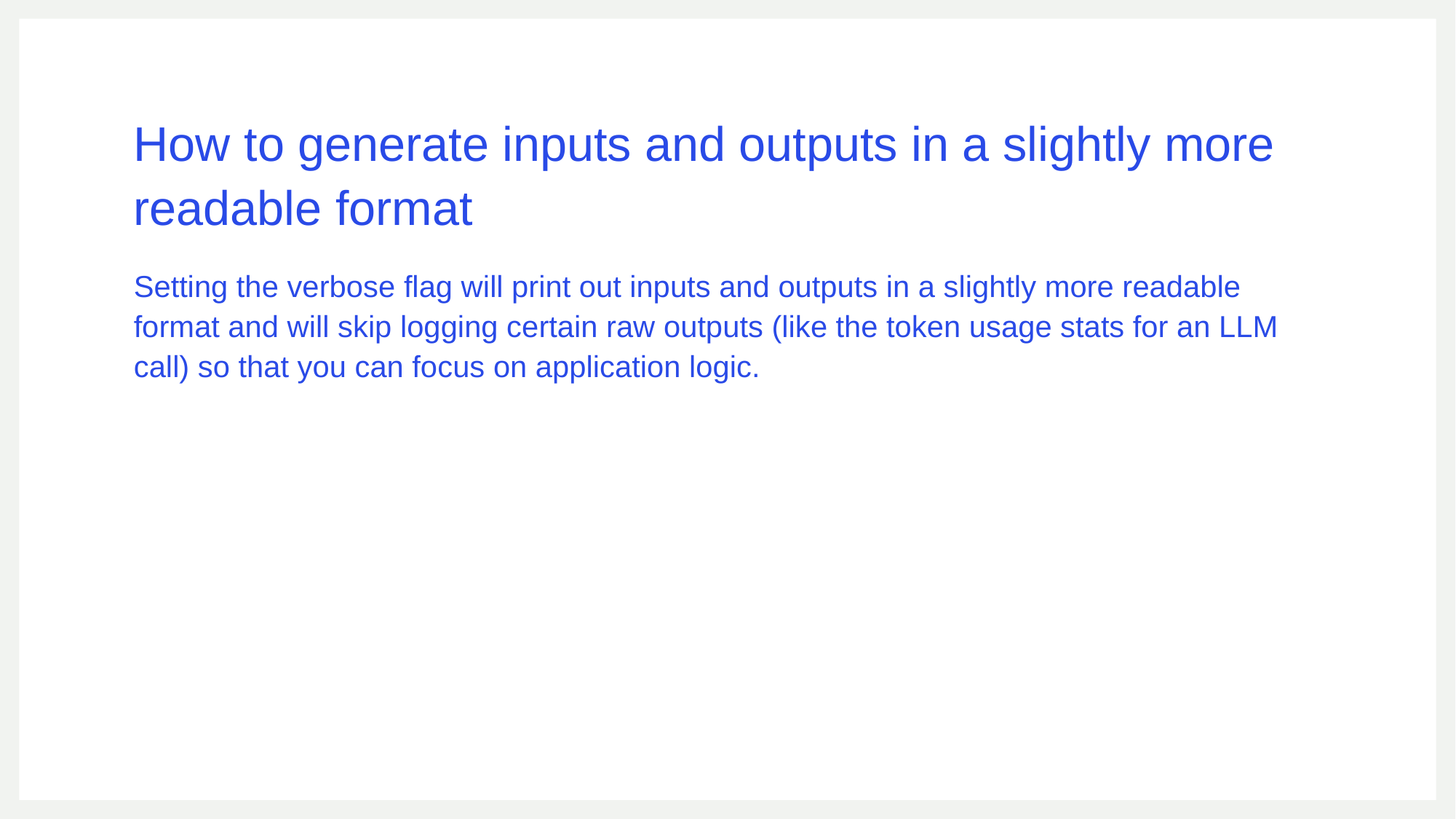

# How to generate inputs and outputs in a slightly more readable format
Setting the verbose flag will print out inputs and outputs in a slightly more readable format and will skip logging certain raw outputs (like the token usage stats for an LLM call) so that you can focus on application logic.